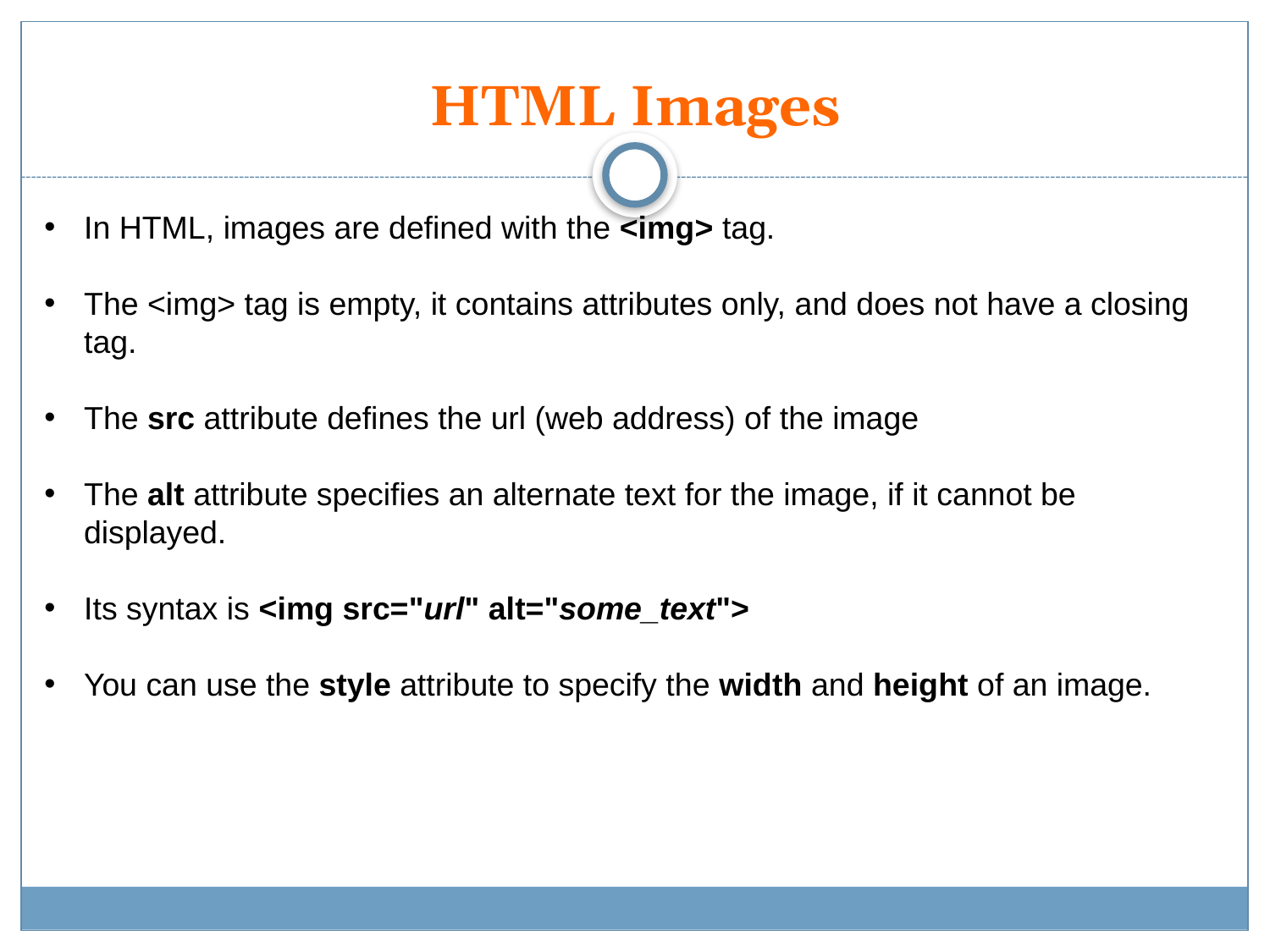

# HTML Images
In HTML, images are defined with the <img> tag.

The <img> tag is empty, it contains attributes only, and does not have a closing tag.

The src attribute defines the url (web address) of the image

The alt attribute specifies an alternate text for the image, if it cannot be displayed.

Its syntax is <img src="url" alt="some_text">

You can use the style attribute to specify the width and height of an image.